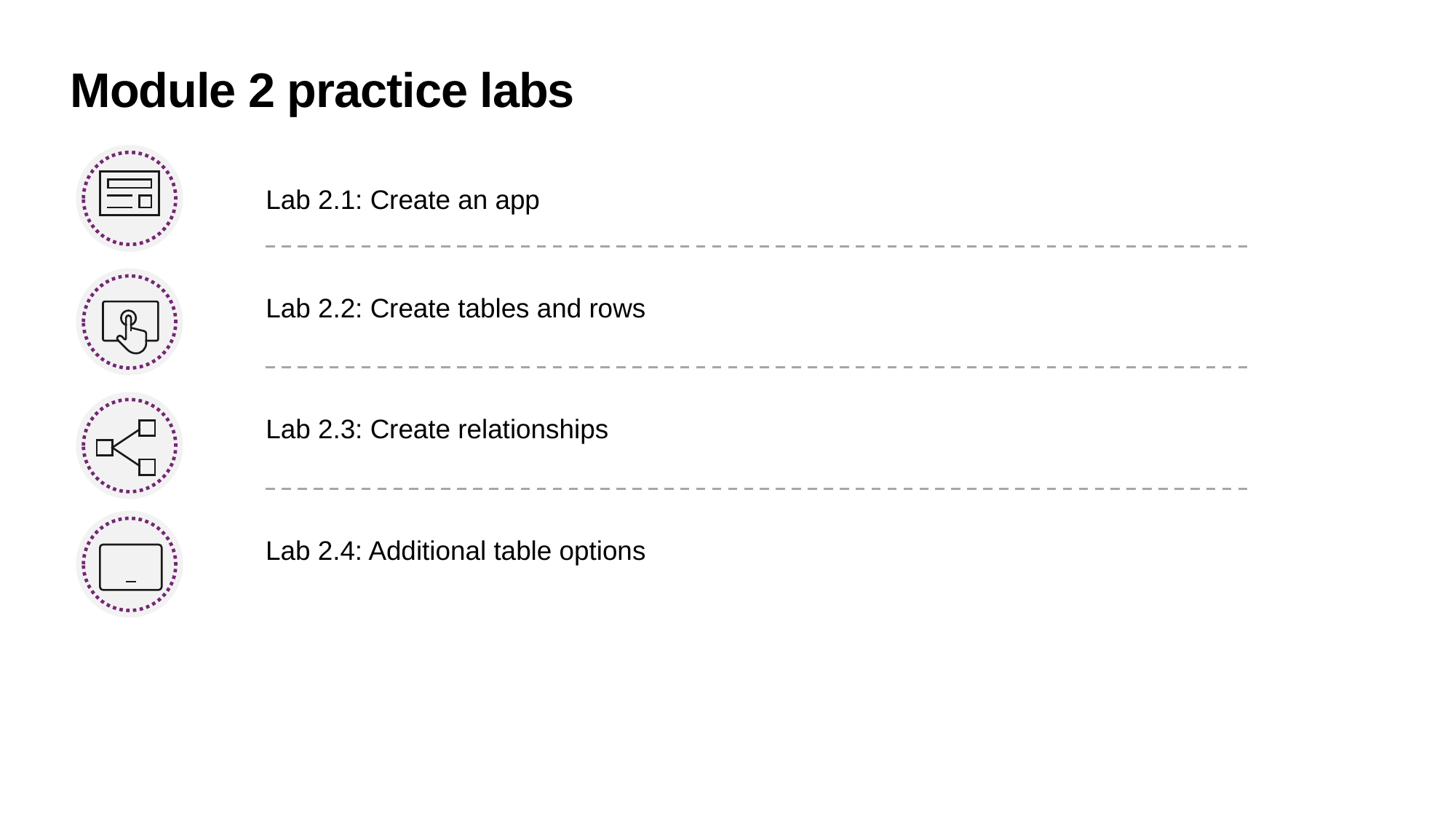

# Module 2 practice labs

Lab 2.1: Create an app

Lab 2.2: Create tables and rows

Lab 2.3: Create relationships

Lab 2.4: Additional table options